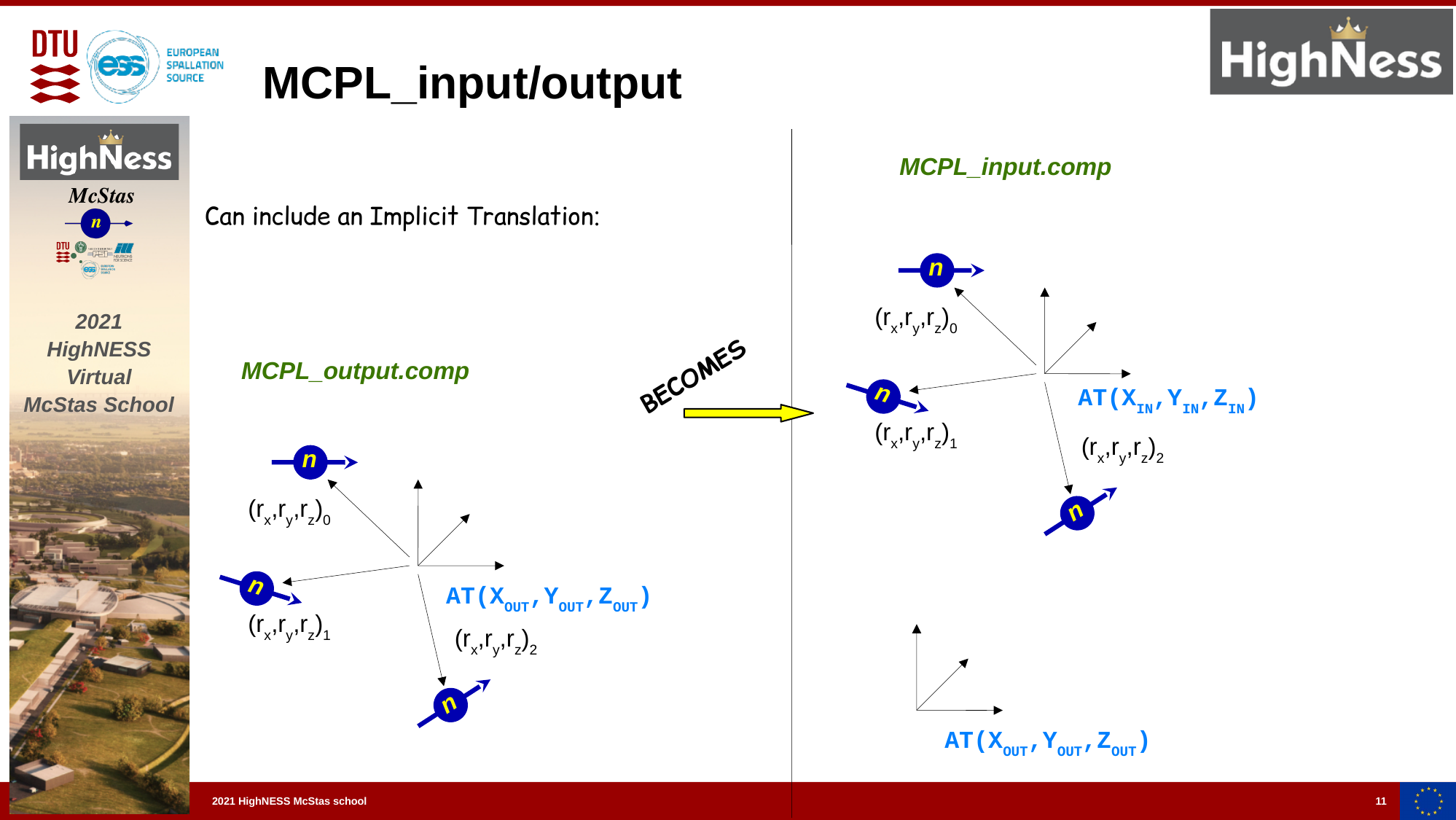

MCPL_input/output

MCPL_input.comp
Can include an Implicit Translation:
n

(rx,ry,rz)0

 BECOMES
MCPL_output.comp
n

AT(XIN,YIN,ZIN)

(rx,ry,rz)1
(rx,ry,rz)2
n

n

(rx,ry,rz)0

n

AT(XOUT,YOUT,ZOUT)
(rx,ry,rz)1
(rx,ry,rz)2

n

AT(XOUT,YOUT,ZOUT)
11